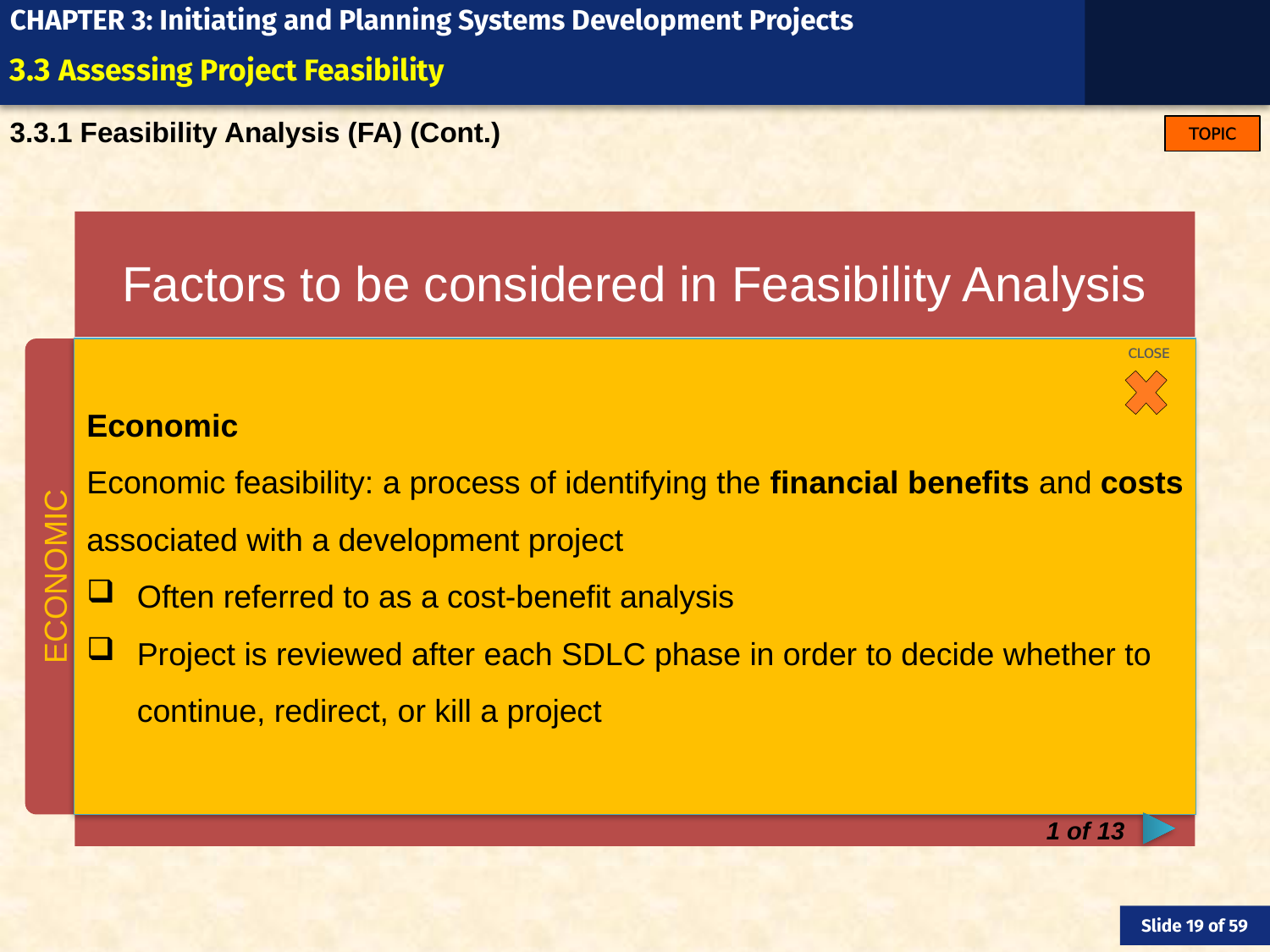

# 3.3 Assessing Project Feasibility
3.3.1 Feasibility Analysis (FA) (Cont.)

Factors to be considered in Feasibility Analysis
Economic
Economic feasibility: a process of identifying the financial benefits and costs associated with a development project
Often referred to as a cost-benefit analysis
Project is reviewed after each SDLC phase in order to decide whether to continue, redirect, or kill a project

Economic

Technical

Operational

Scheduling

Legal and Contractual

Political
CLOSE

ECONOMIC
1 of 13